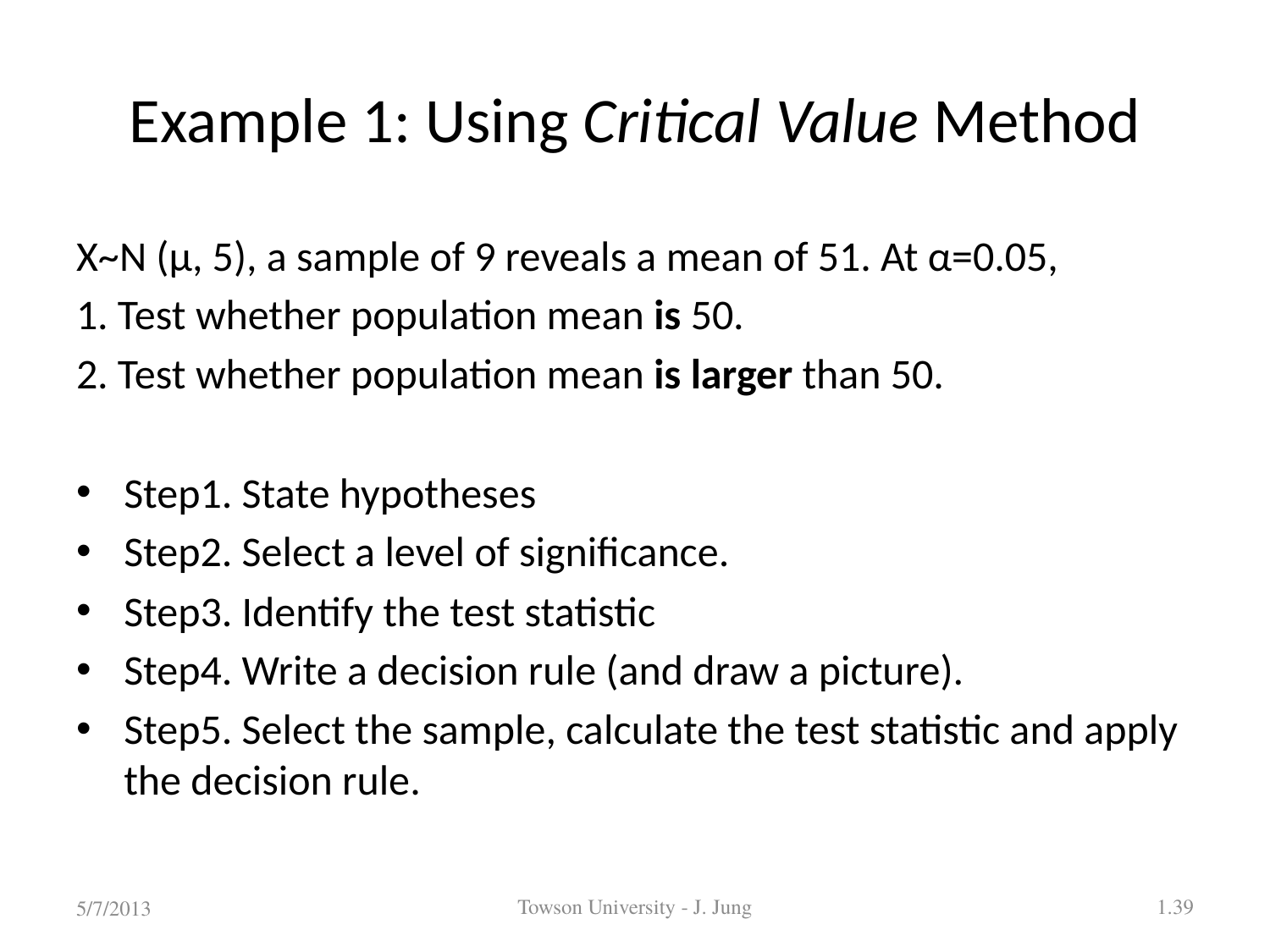

# Example 1: Using Critical Value Method
X~N (μ, 5), a sample of 9 reveals a mean of 51. At α=0.05,
1. Test whether population mean is 50.
2. Test whether population mean is larger than 50.

Step1. State hypotheses
Step2. Select a level of significance.
Step3. Identify the test statistic
Step4. Write a decision rule (and draw a picture).
Step5. Select the sample, calculate the test statistic and apply the decision rule.
5/7/2013
Towson University - J. Jung
1.39